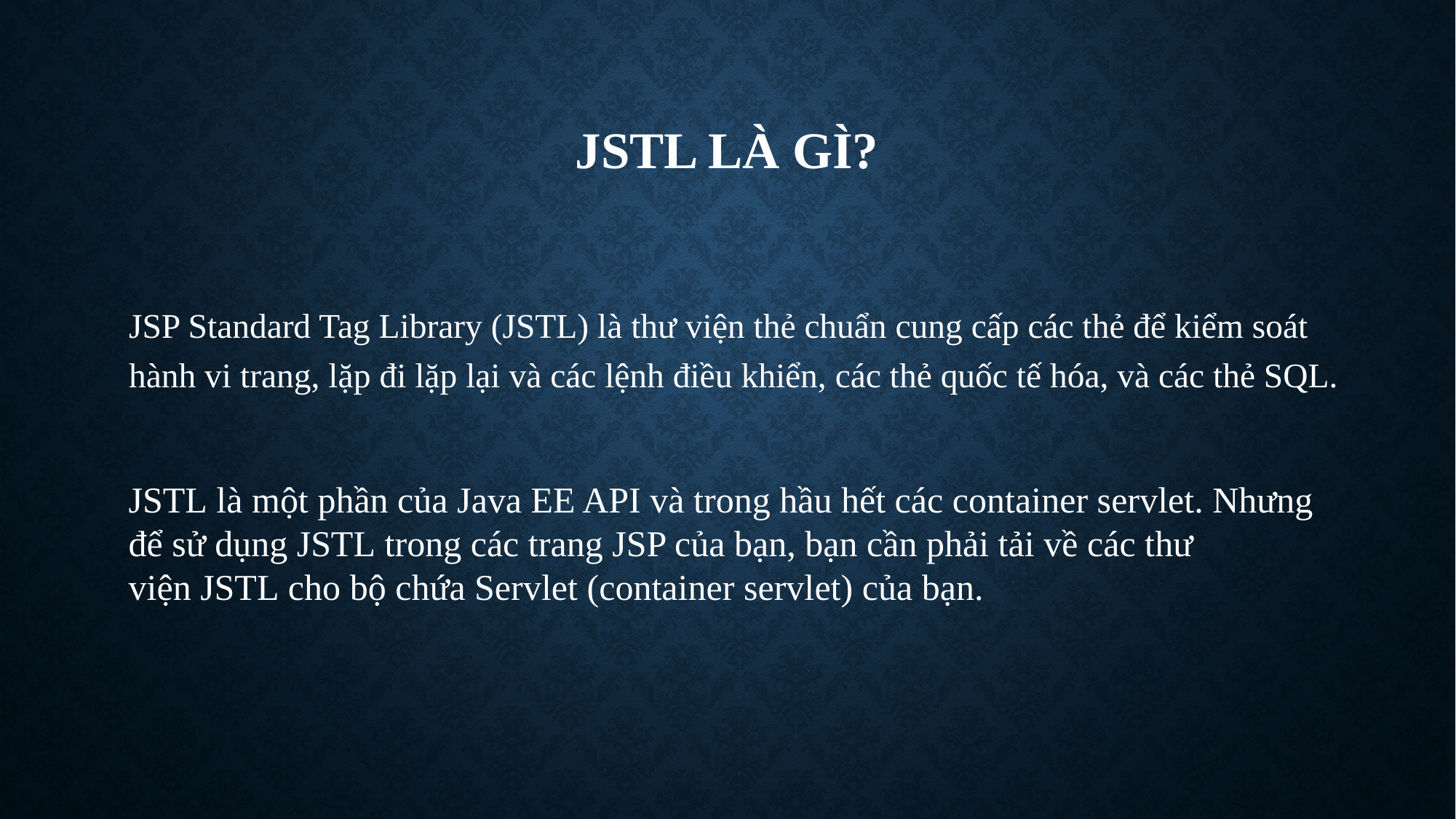

# JSTL là gì?
JSP Standard Tag Library (JSTL) là thư viện thẻ chuẩn cung cấp các thẻ để kiểm soát hành vi trang, lặp đi lặp lại và các lệnh điều khiển, các thẻ quốc tế hóa, và các thẻ SQL.
JSTL là một phần của Java EE API và trong hầu hết các container servlet. Nhưng để sử dụng JSTL trong các trang JSP của bạn, bạn cần phải tải về các thư viện JSTL cho bộ chứa Servlet (container servlet) của bạn.